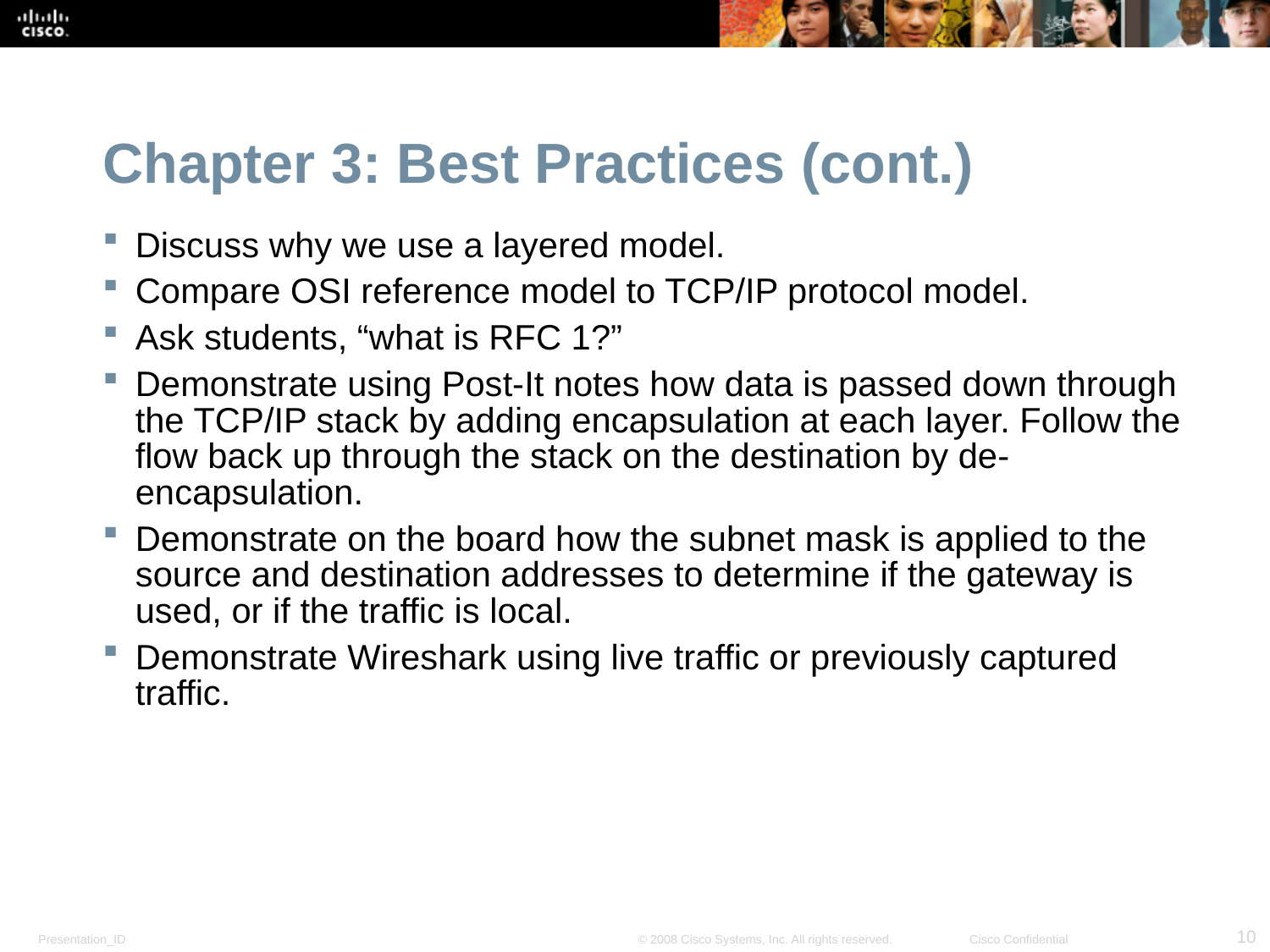

Chapter 3: Best Practices (cont.)
Discuss why we use a layered model.
Compare OSI reference model to TCP/IP protocol model.
Ask students, “what is RFC 1?”
Demonstrate using Post-It notes how data is passed down through the TCP/IP stack by adding encapsulation at each layer. Follow the flow back up through the stack on the destination by de-encapsulation.
Demonstrate on the board how the subnet mask is applied to the source and destination addresses to determine if the gateway is used, or if the traffic is local.
Demonstrate Wireshark using live traffic or previously captured traffic.